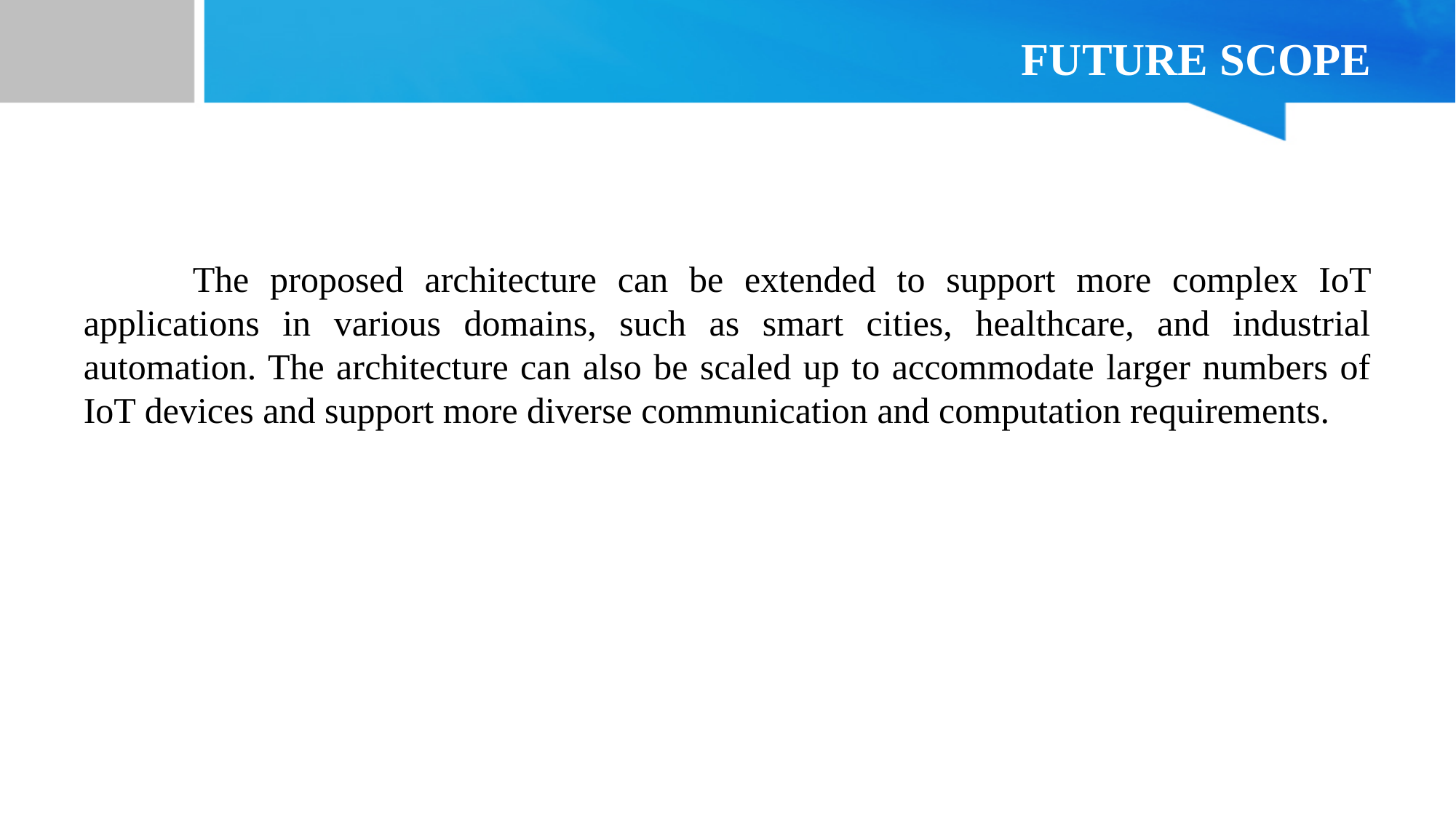

# FUTURE SCOPE
	The proposed architecture can be extended to support more complex IoT applications in various domains, such as smart cities, healthcare, and industrial automation. The architecture can also be scaled up to accommodate larger numbers of IoT devices and support more diverse communication and computation requirements.